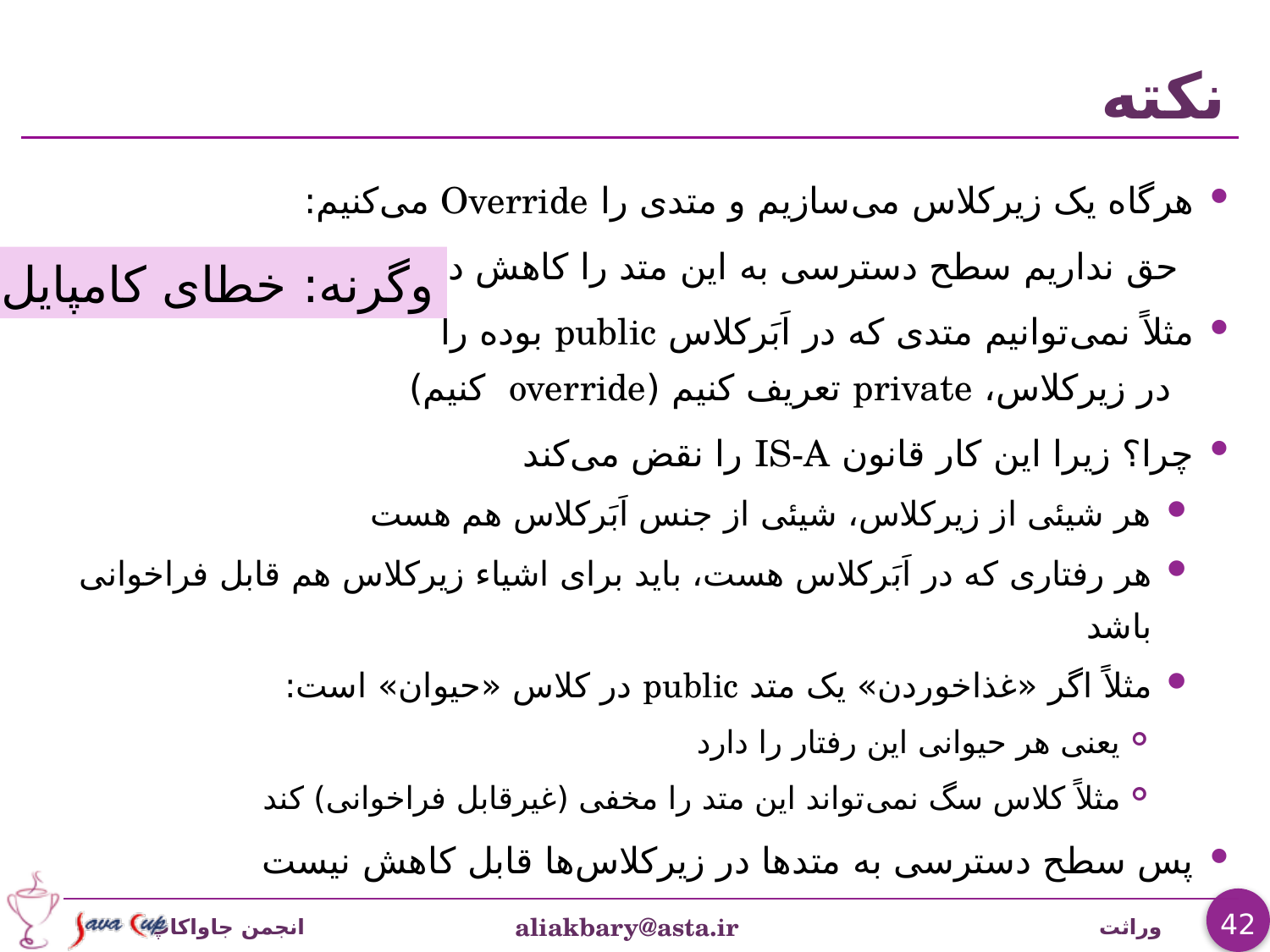

# نکته
هرگاه یک زیرکلاس می‌سازیم و متدی را Override می‌کنیم:
    حق نداریم سطح دسترسی به این متد را کاهش دهیم
مثلاً نمی‌توانیم متدی که در اَبَرکلاس public بوده را
  در زیرکلاس، private تعریف کنیم (override  کنیم)
چرا؟ زیرا این کار قانون IS-A را نقض می‌کند
هر شیئی از زیرکلاس، شیئی از جنس اَبَرکلاس هم هست
هر رفتاری که در اَبَرکلاس هست، باید برای اشیاء زیرکلاس هم قابل فراخوانی باشد
مثلاً اگر «غذاخوردن» یک متد public در کلاس «حیوان» است:
یعنی هر حیوانی این رفتار را دارد
مثلاً کلاس سگ نمی‌تواند این متد را مخفی (غیرقابل فراخوانی) کند
پس سطح دسترسی به متدها در زیرکلاس‌ها قابل کاهش نیست
وگرنه: خطای کامپایل